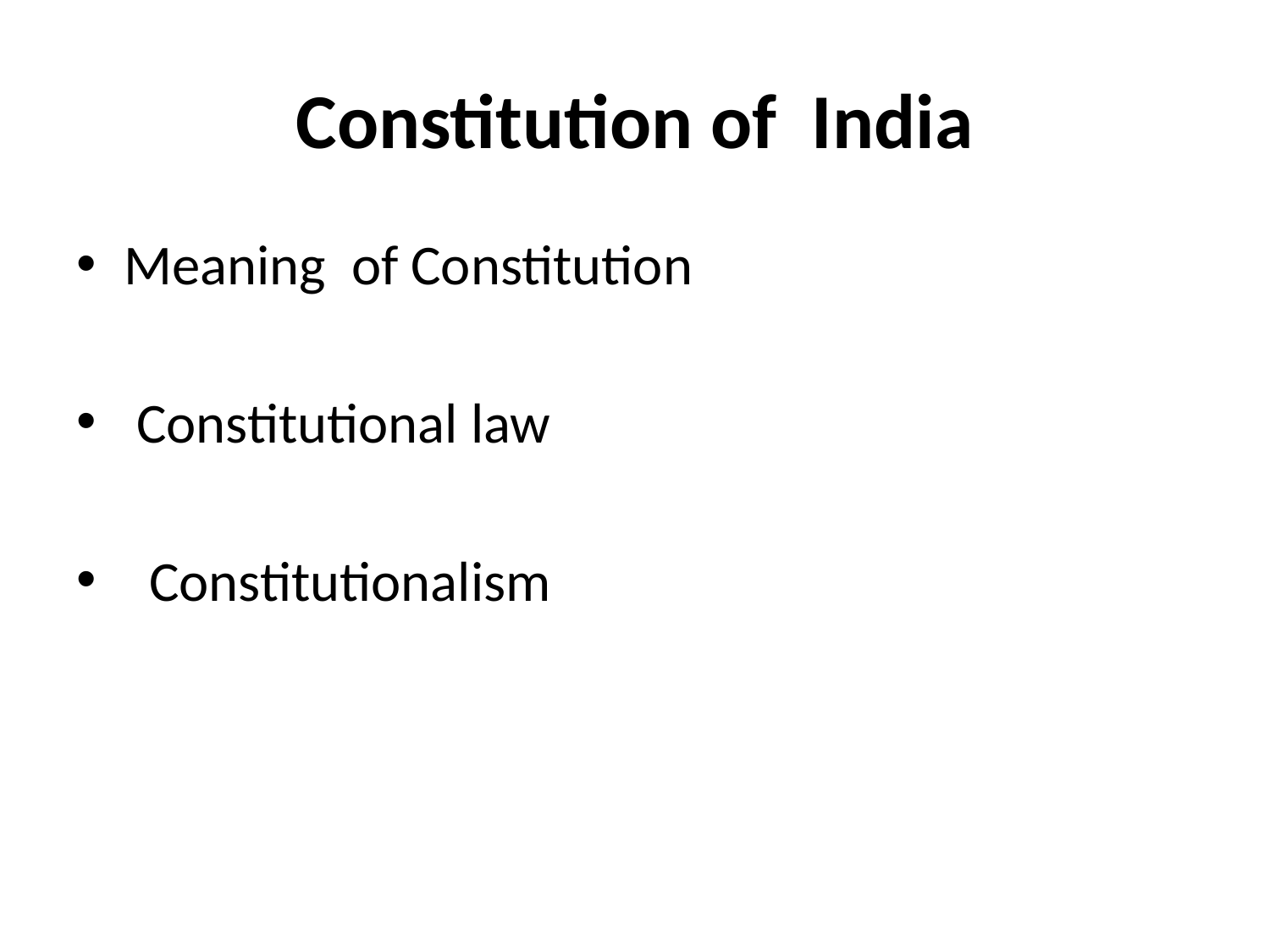

# Constitution of  India
Meaning  of Constitution

 Constitutional law

  Constitutionalism